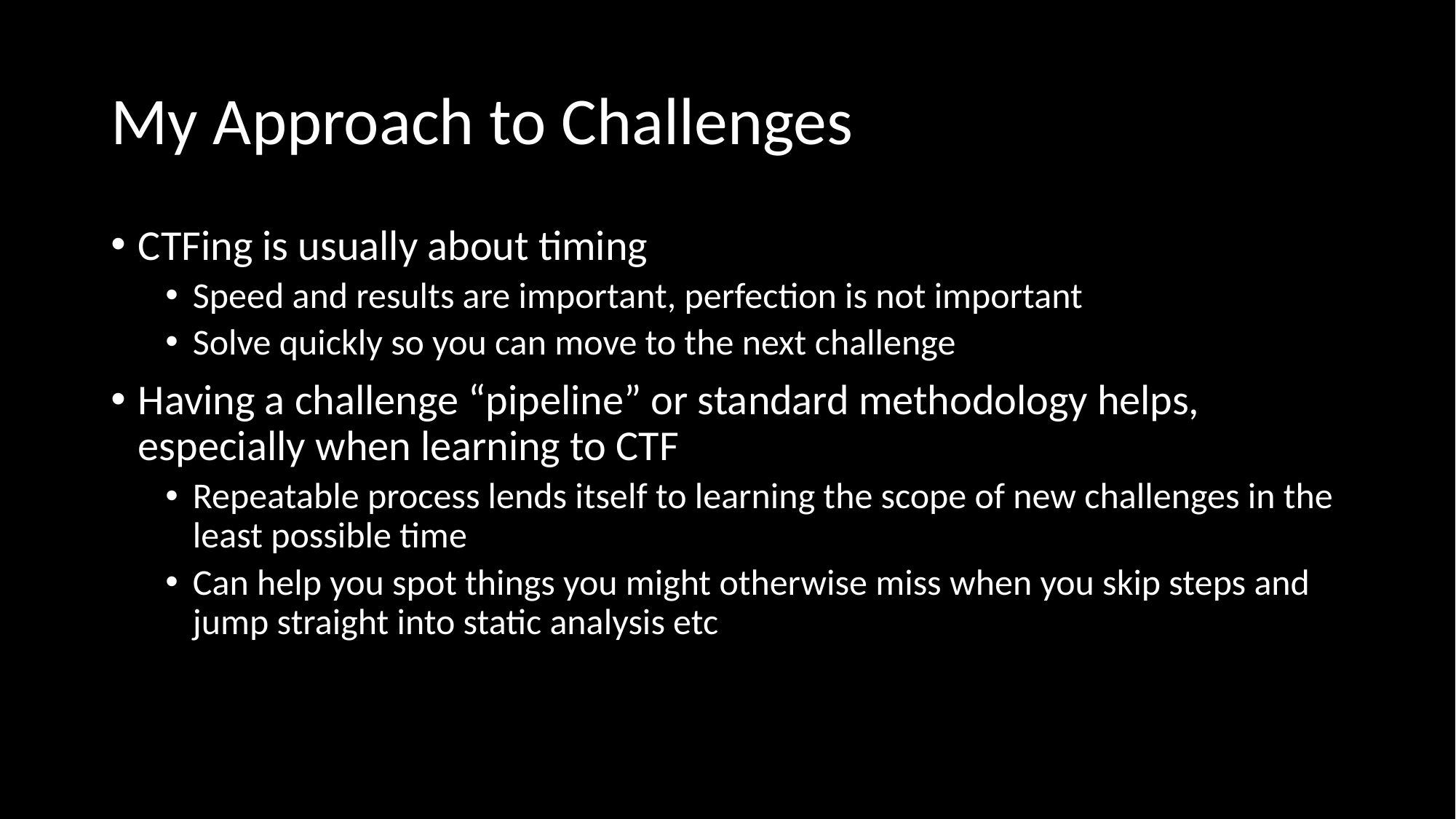

# My Approach to Challenges
CTFing is usually about timing
Speed and results are important, perfection is not important
Solve quickly so you can move to the next challenge
Having a challenge “pipeline” or standard methodology helps, especially when learning to CTF
Repeatable process lends itself to learning the scope of new challenges in the least possible time
Can help you spot things you might otherwise miss when you skip steps and jump straight into static analysis etc